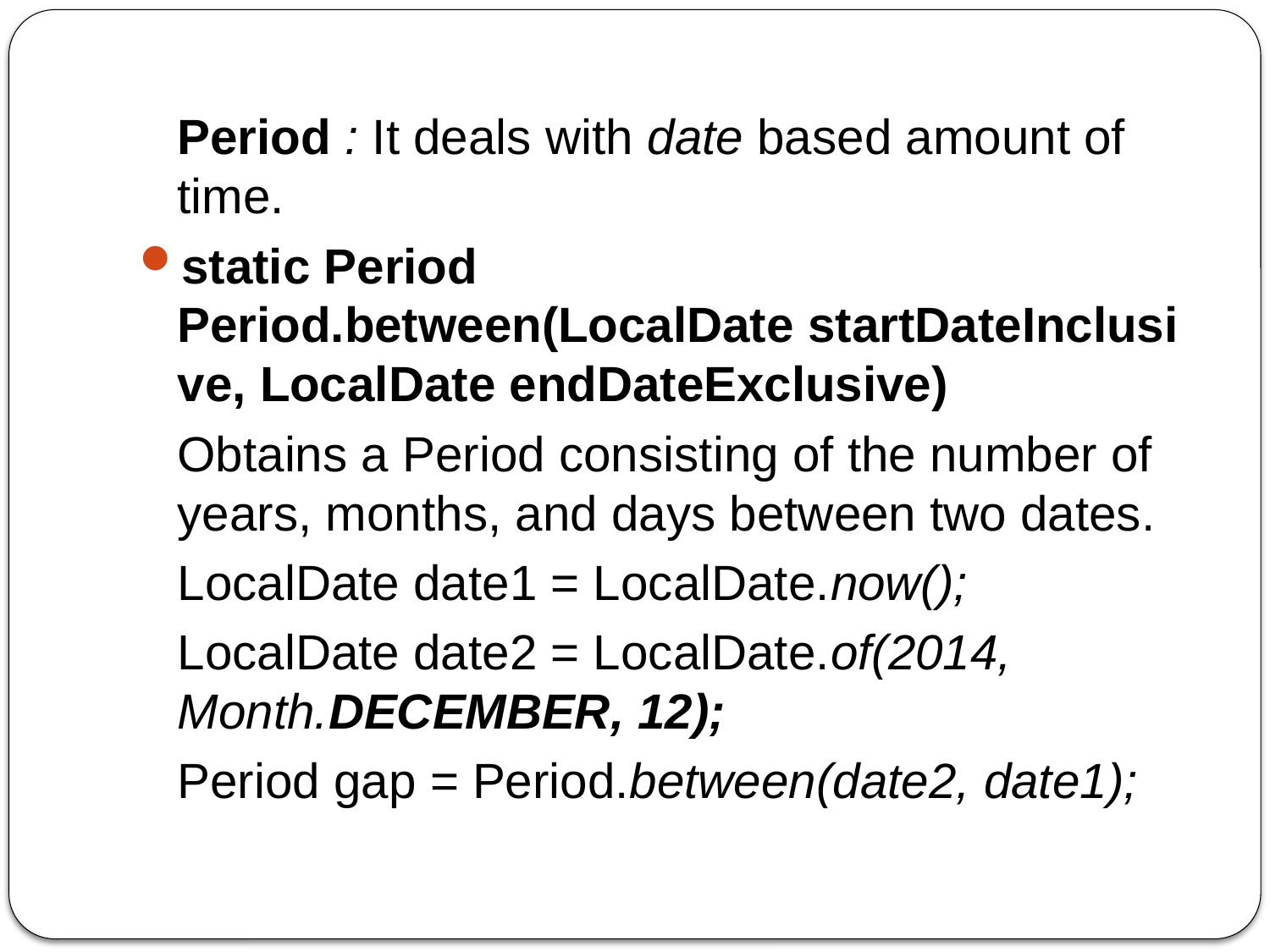

Period : It deals with date based amount of time.
static Period Period.between(LocalDate startDateInclusive, LocalDate endDateExclusive)
	Obtains a Period consisting of the number of years, months, and days between two dates.
	LocalDate date1 = LocalDate.now();
	LocalDate date2 = LocalDate.of(2014, Month.DECEMBER, 12);
	Period gap = Period.between(date2, date1);